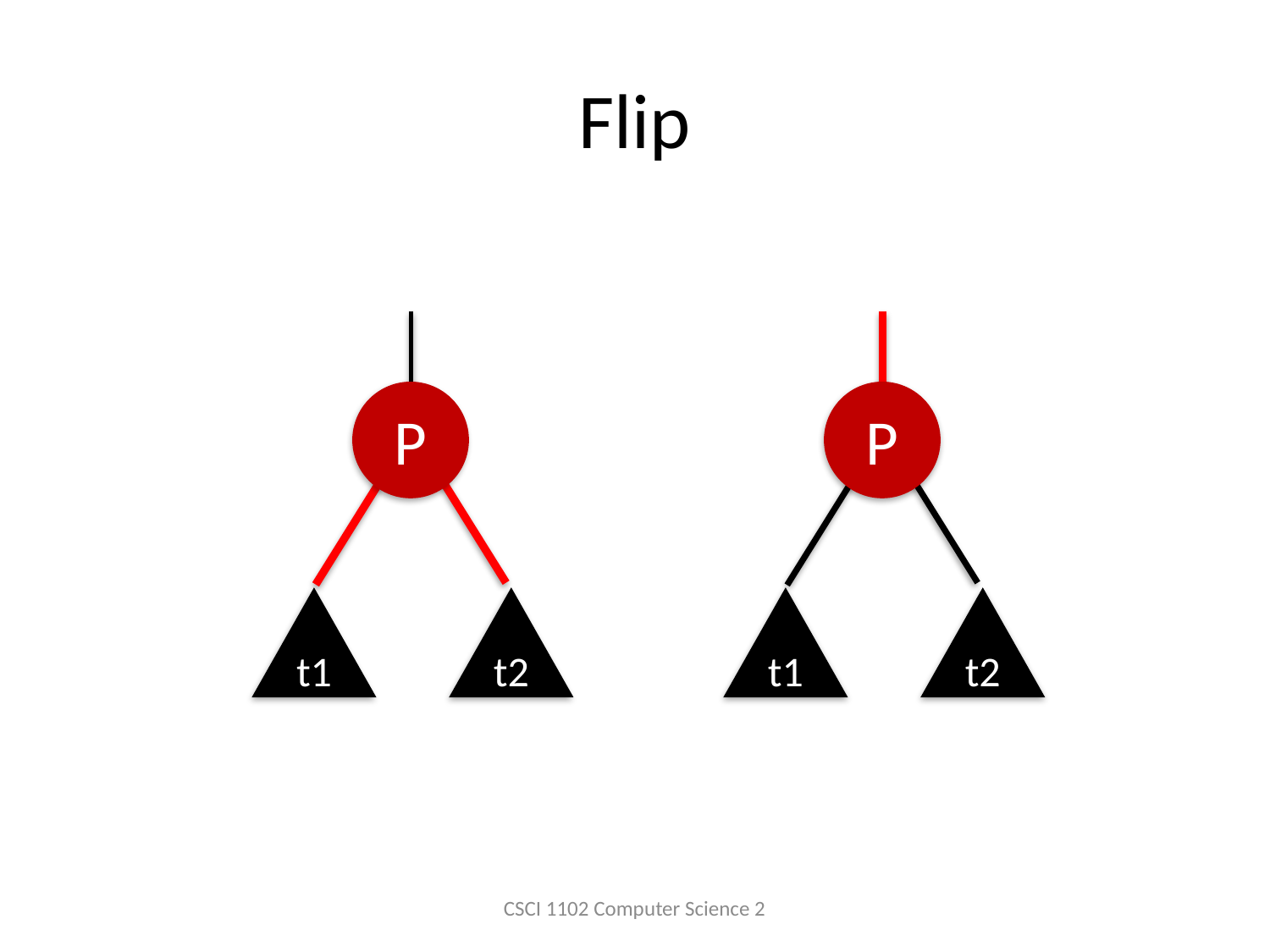

# Flip
P
P
t1
t2
t1
t2
CSCI 1102 Computer Science 2